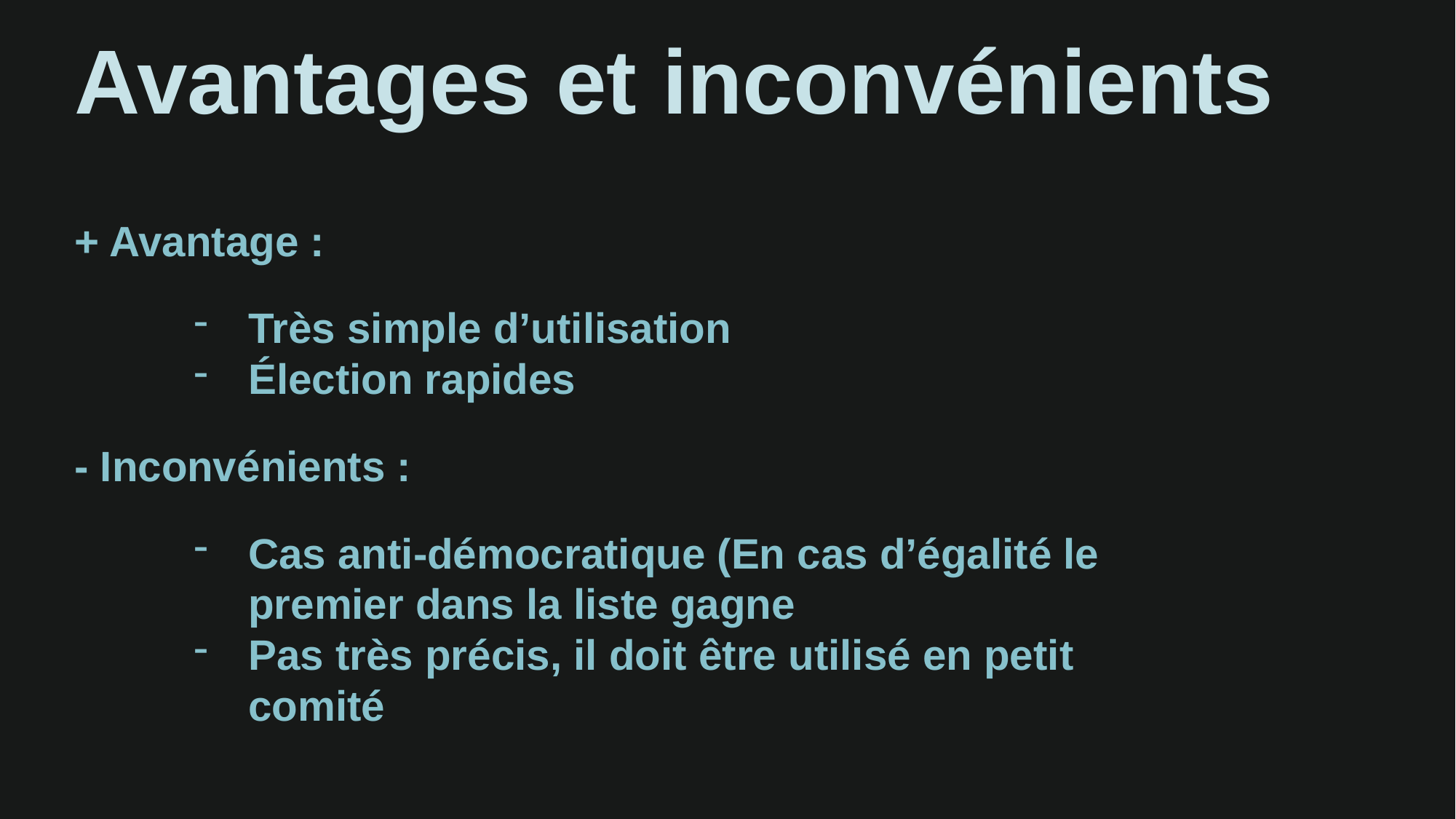

Avantages et inconvénients
+ Avantage :
Très simple d’utilisation
Élection rapides
- Inconvénients :
Cas anti-démocratique (En cas d’égalité le premier dans la liste gagne
Pas très précis, il doit être utilisé en petit comité